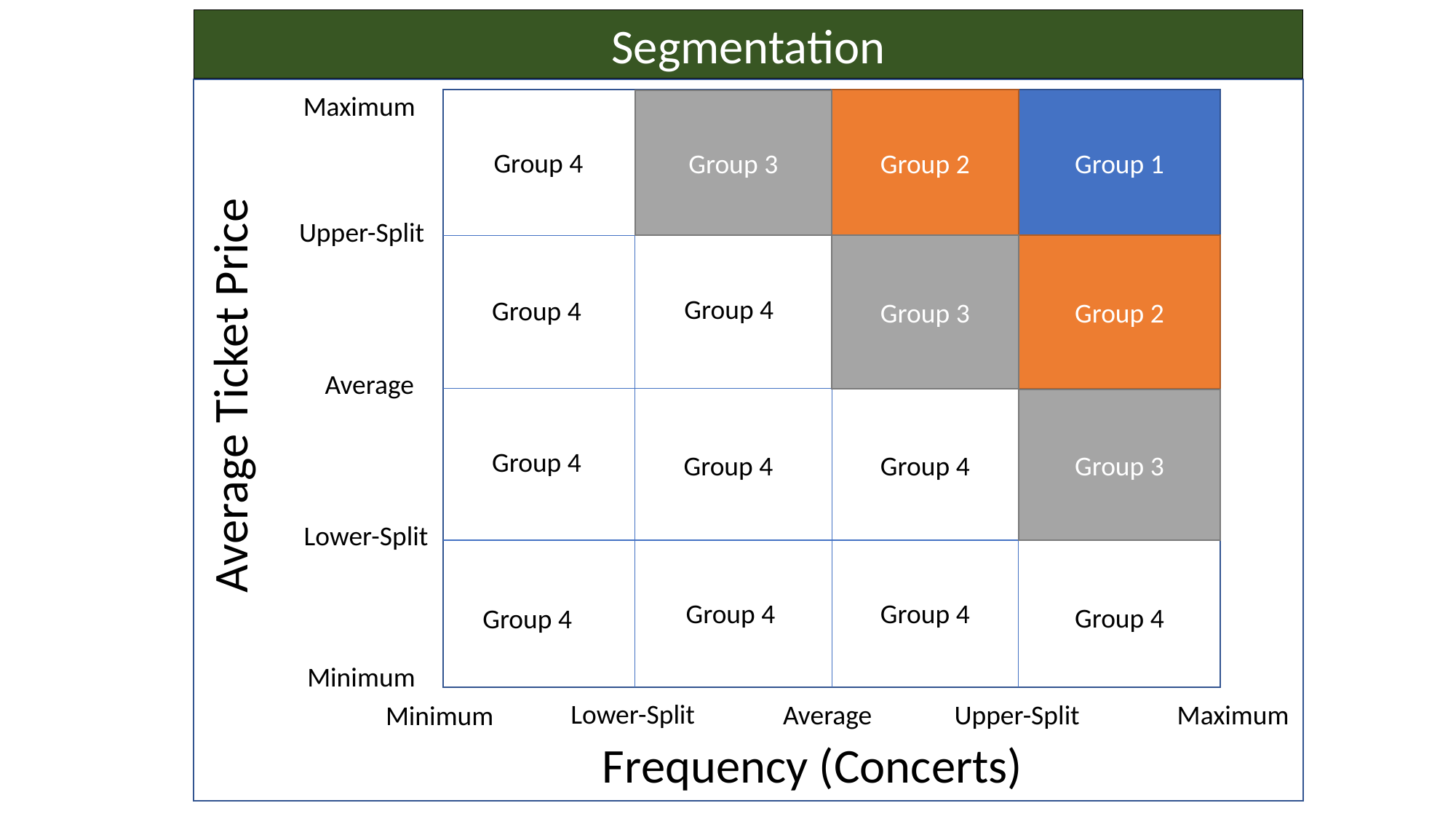

Segmentation

Maximum

Group 2
Group 1
Group 3
Group 4
Upper-Split
Group 3
Group 2
Group 4
Group 4
Average Ticket Price
Average
Group 3
Group 4
Group 4
Group 4
Lower-Split
Group 4
Group 4
Group 4
Group 4
Minimum
Lower-Split
Average
Upper-Split
Maximum
Minimum
Frequency (Concerts)